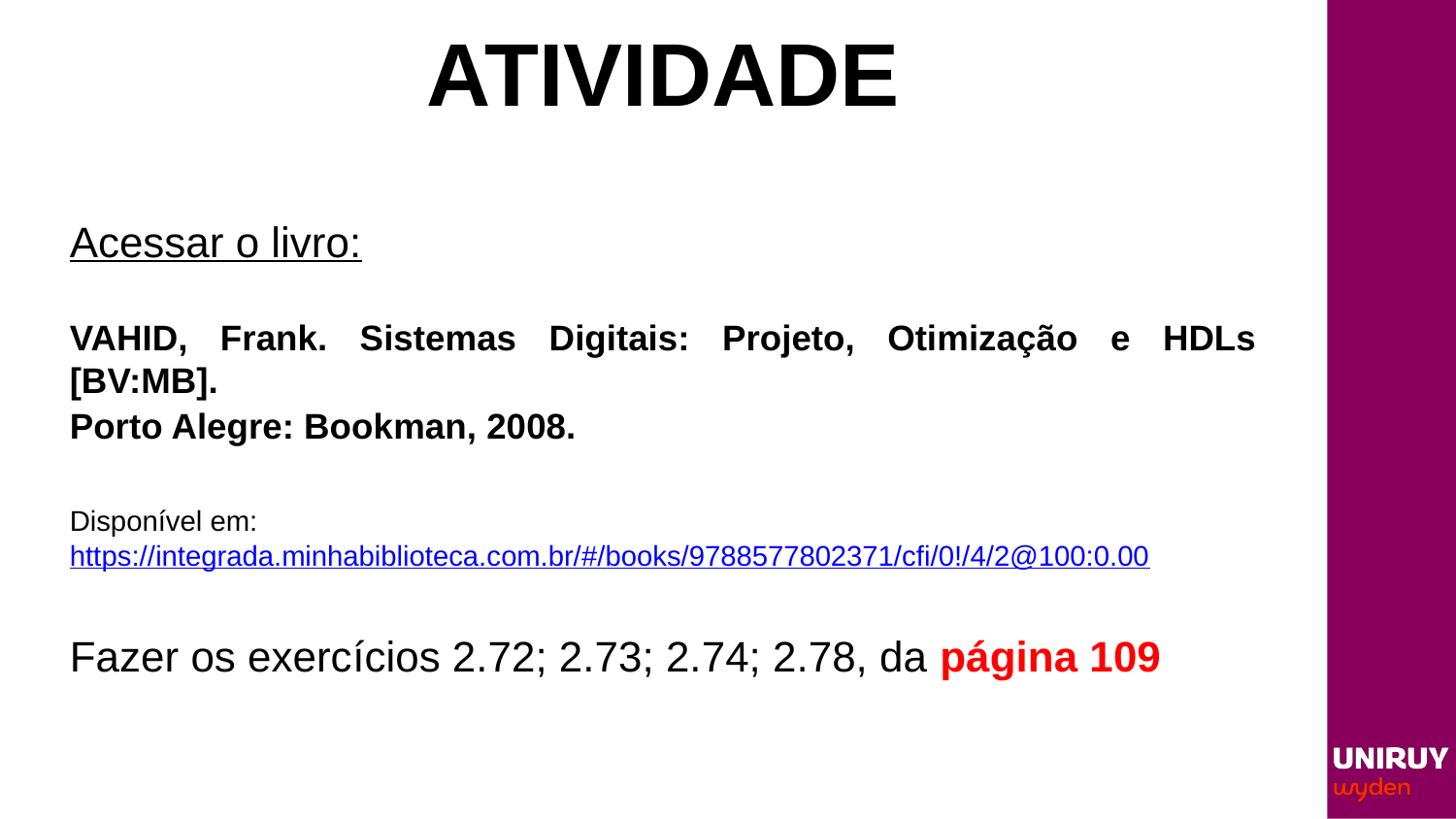

# ATIVIDADE
Acessar o livro:

VAHID, Frank. Sistemas Digitais: Projeto, Otimização e HDLs [BV:MB].
Porto Alegre: Bookman, 2008.

Disponível em: https://integrada.minhabiblioteca.com.br/#/books/9788577802371/cfi/0!/4/2@100:0.00

Fazer os exercícios 2.72; 2.73; 2.74; 2.78, da página 109